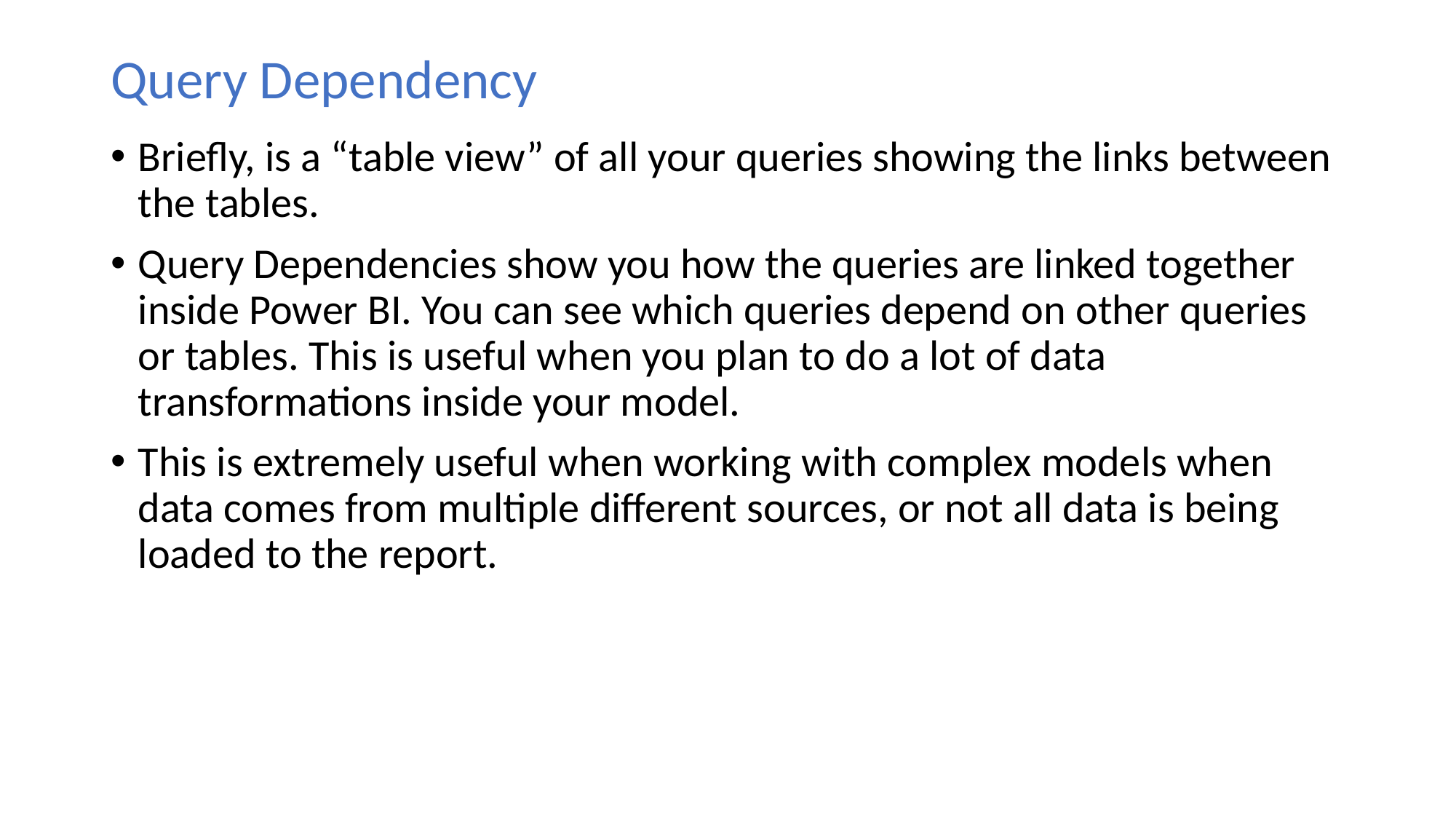

# Query Dependency
Briefly, is a “table view” of all your queries showing the links between the tables.
Query Dependencies show you how the queries are linked together inside Power BI. You can see which queries depend on other queries or tables. This is useful when you plan to do a lot of data transformations inside your model.
This is extremely useful when working with complex models when data comes from multiple different sources, or not all data is being loaded to the report.